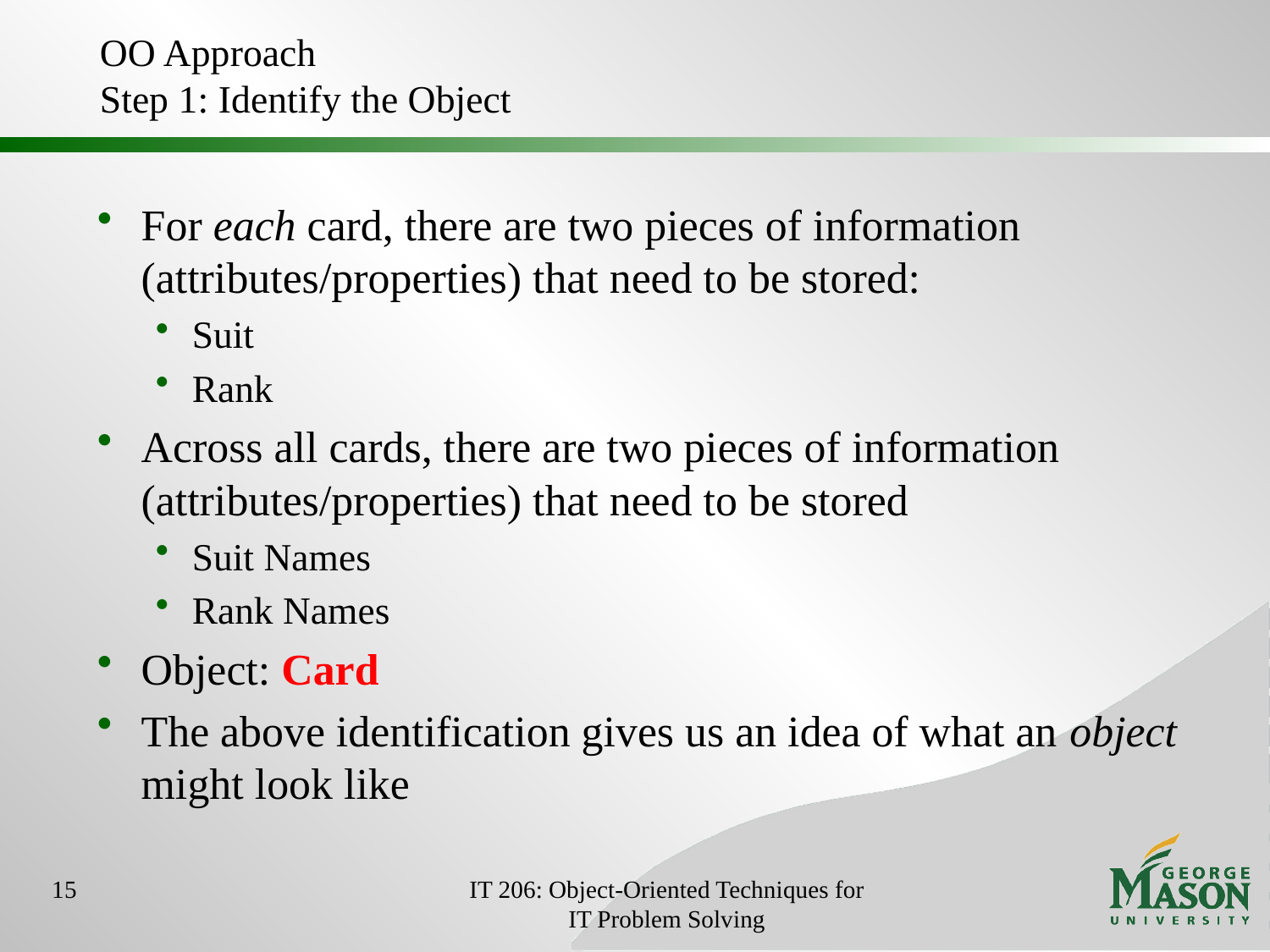

# OO Approach Step 1: Identify the Object
For each card, there are two pieces of information (attributes/properties) that need to be stored:
Suit
Rank
Across all cards, there are two pieces of information (attributes/properties) that need to be stored
Suit Names
Rank Names
Object: Card
The above identification gives us an idea of what an object might look like
15
IT 206: Object-Oriented Techniques for IT Problem Solving